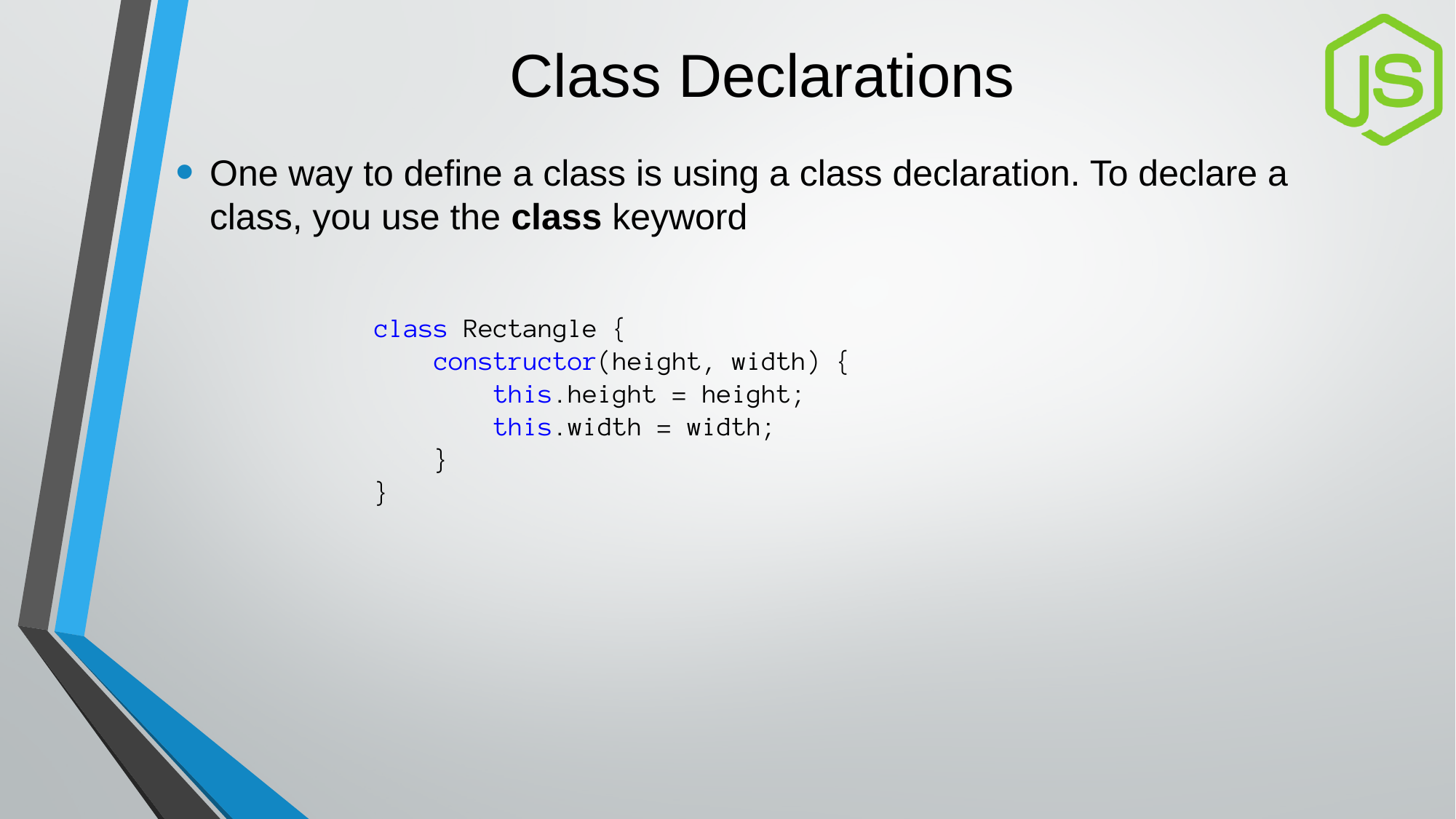

# Class Declarations
One way to define a class is using a class declaration. To declare a class, you use the class keyword
class Rectangle {
    constructor(height, width) {
        this.height = height;
        this.width = width;
    }
}